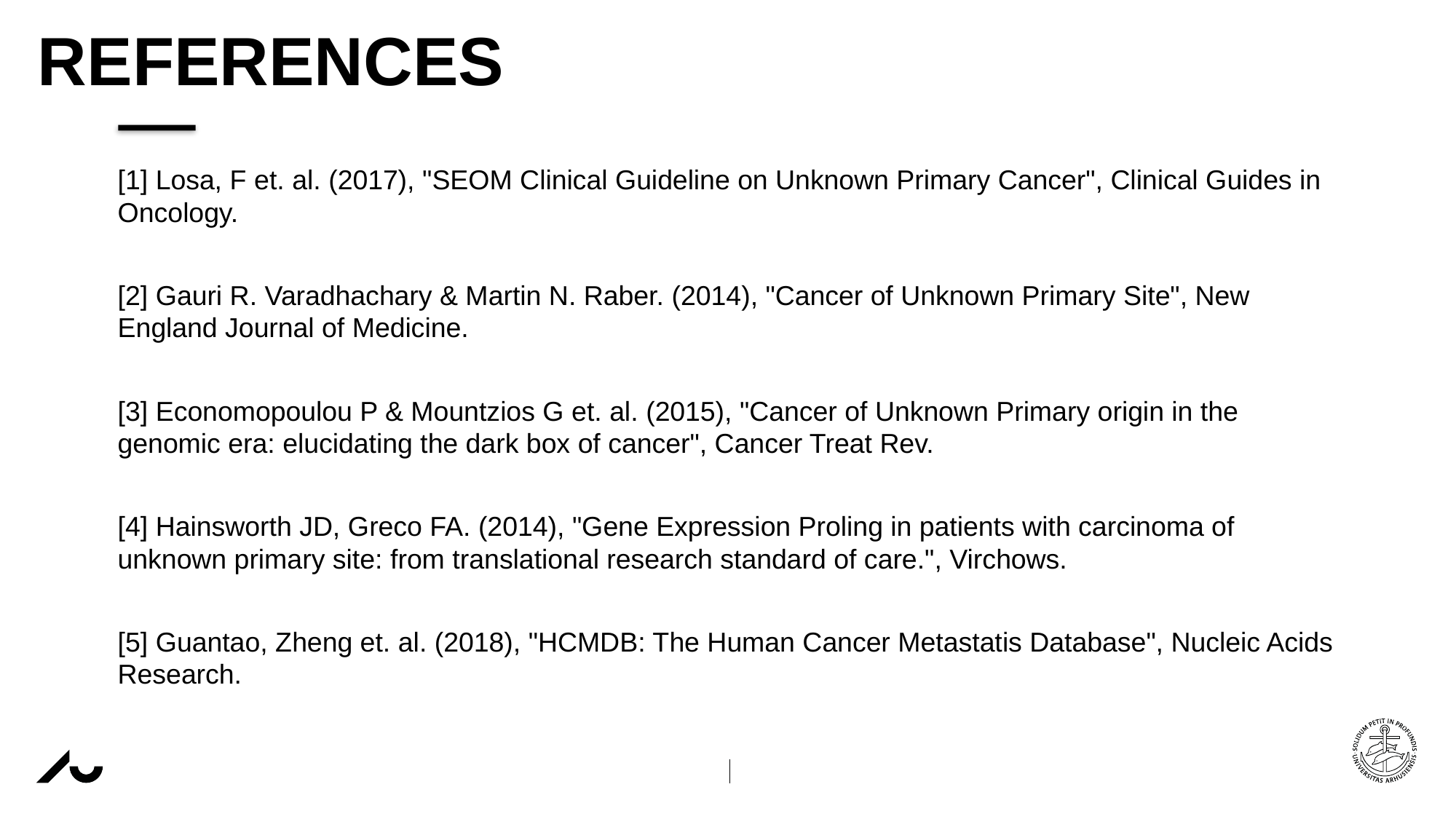

# references
[1] Losa, F et. al. (2017), "SEOM Clinical Guideline on Unknown Primary Cancer", Clinical Guides in Oncology.

[2] Gauri R. Varadhachary & Martin N. Raber. (2014), "Cancer of Unknown Primary Site", New England Journal of Medicine.

[3] Economopoulou P & Mountzios G et. al. (2015), "Cancer of Unknown Primary origin in the genomic era: elucidating the dark box of cancer", Cancer Treat Rev.

[4] Hainsworth JD, Greco FA. (2014), "Gene Expression Proling in patients with carcinoma of unknown primary site: from translational research standard of care.", Virchows.

[5] Guantao, Zheng et. al. (2018), "HCMDB: The Human Cancer Metastatis Database", Nucleic Acids Research.

16/12/201922/09/2017